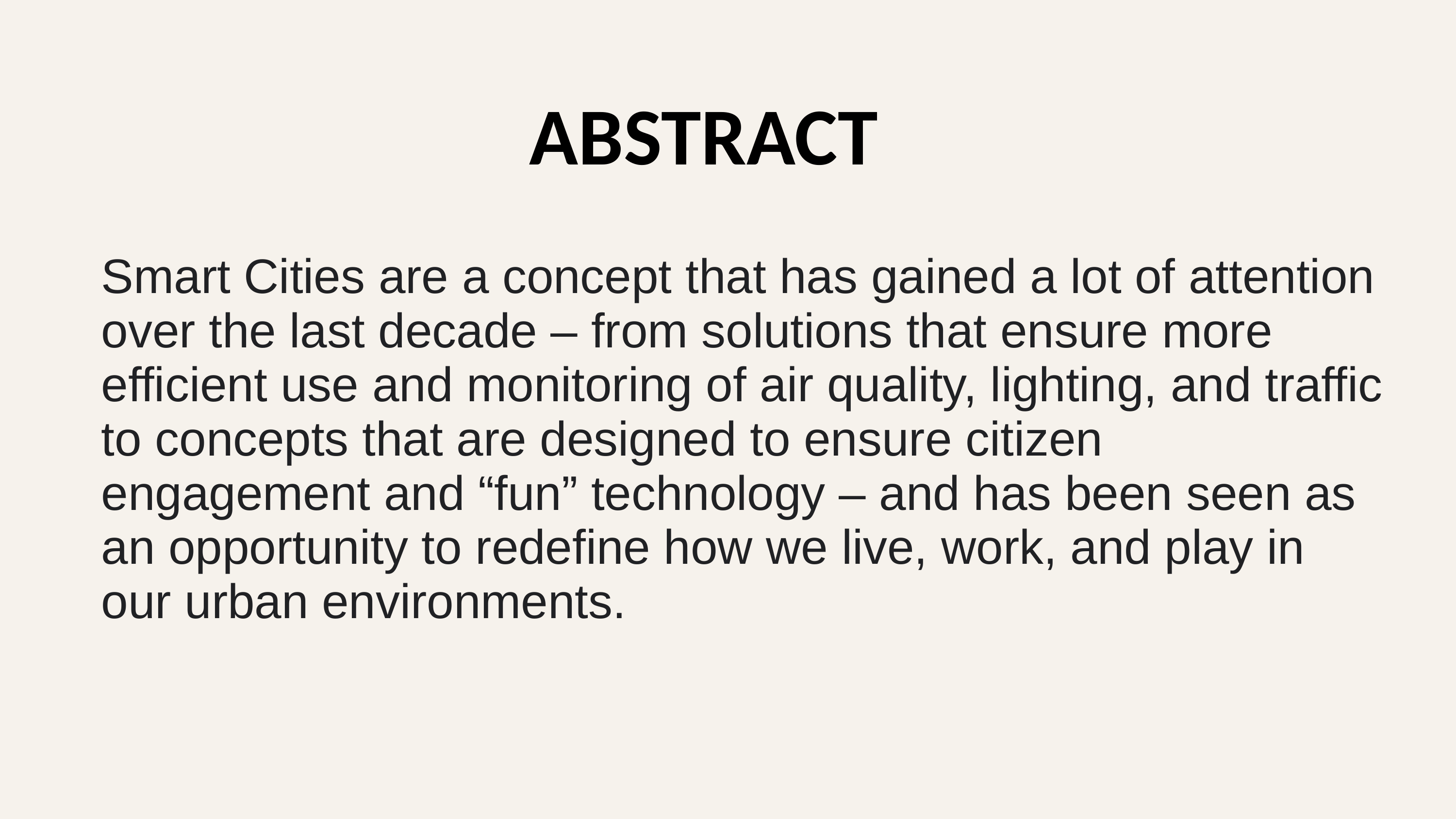

# ABSTRACT
Smart Cities are a concept that has gained a lot of attention over the last decade – from solutions that ensure more efficient use and monitoring of air quality, lighting, and traffic to concepts that are designed to ensure citizen engagement and “fun” technology – and has been seen as an opportunity to redefine how we live, work, and play in our urban environments.